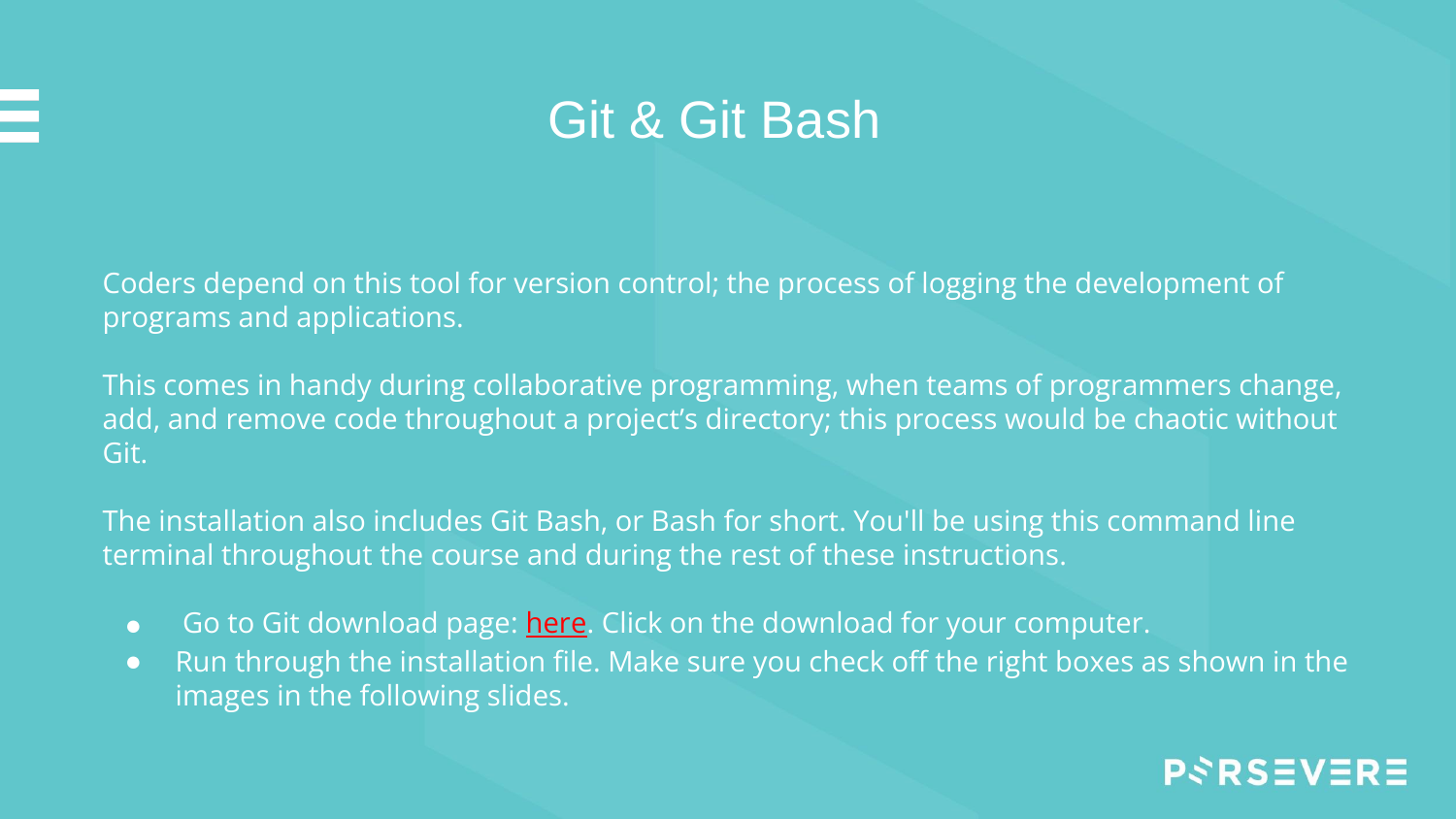

# Git & Git Bash
Coders depend on this tool for version control; the process of logging the development of programs and applications.

This comes in handy during collaborative programming, when teams of programmers change, add, and remove code throughout a project’s directory; this process would be chaotic without Git.

The installation also includes Git Bash, or Bash for short. You'll be using this command line terminal throughout the course and during the rest of these instructions.

 Go to Git download page: here. Click on the download for your computer.
Run through the installation file. Make sure you check off the right boxes as shown in the images in the following slides.